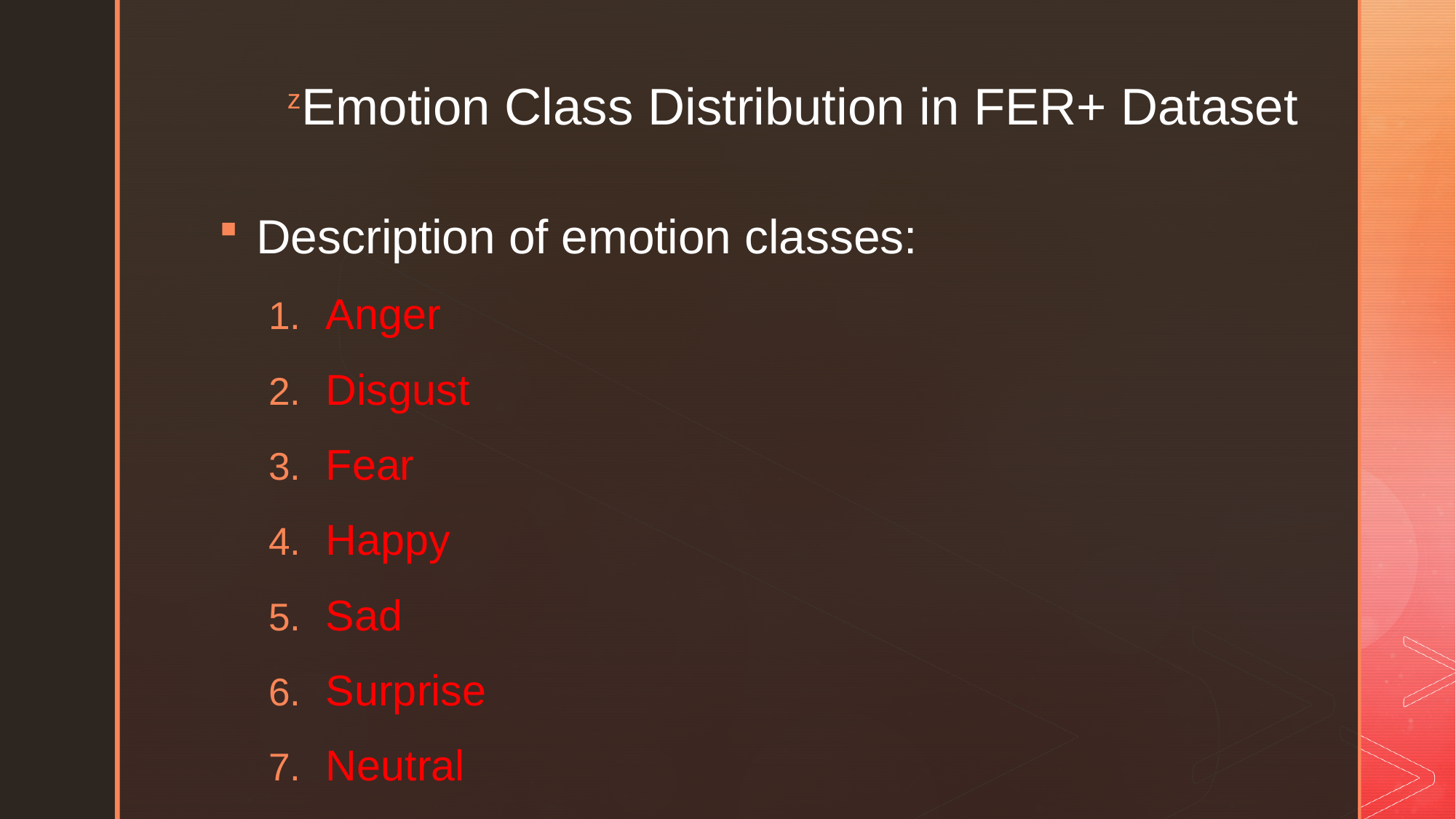

# Emotion Class Distribution in FER+ Dataset
Description of emotion classes:
Anger
Disgust
Fear
Happy
Sad
Surprise
Neutral